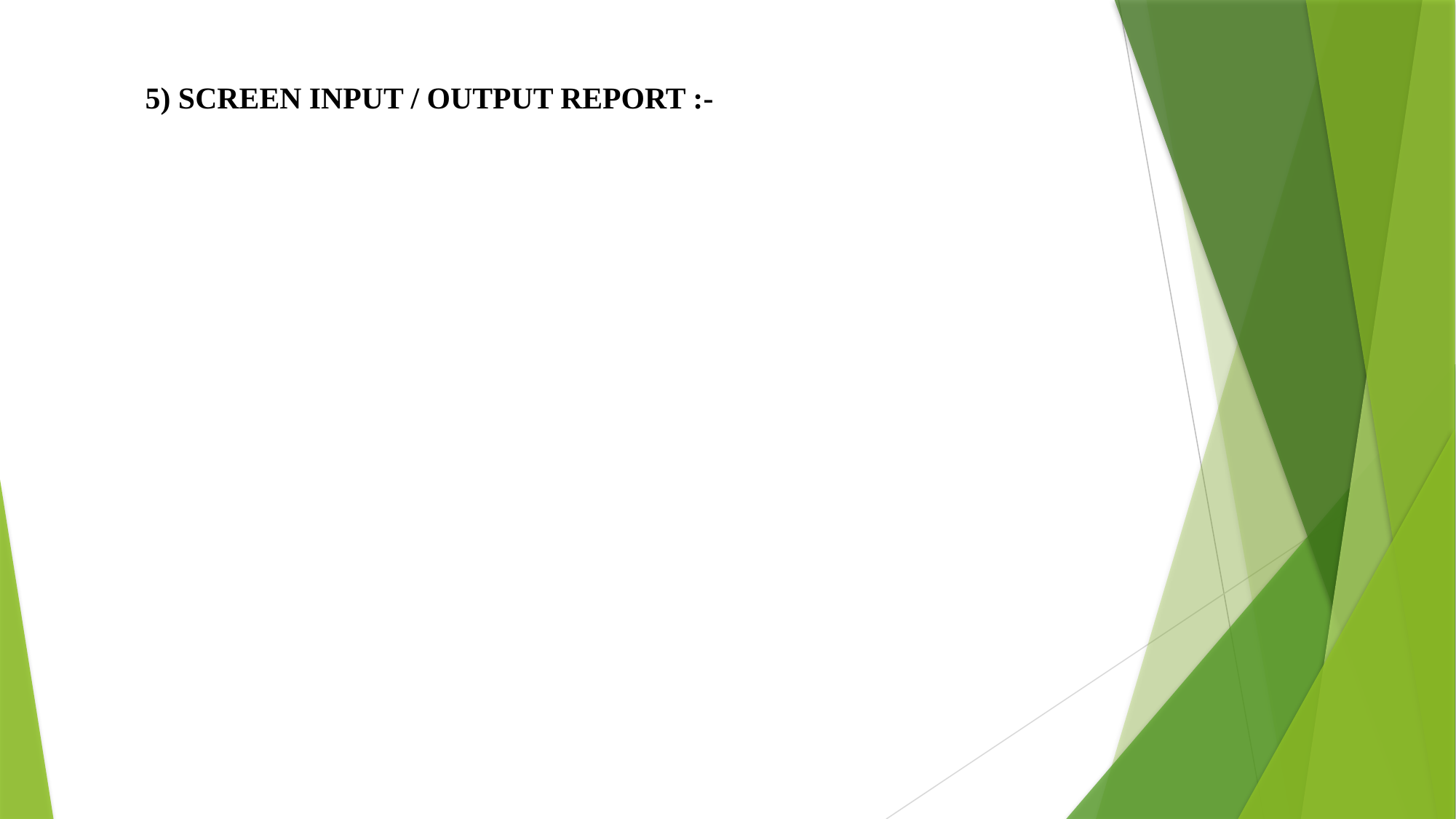

# 5) SCREEN INPUT / OUTPUT REPORT :-